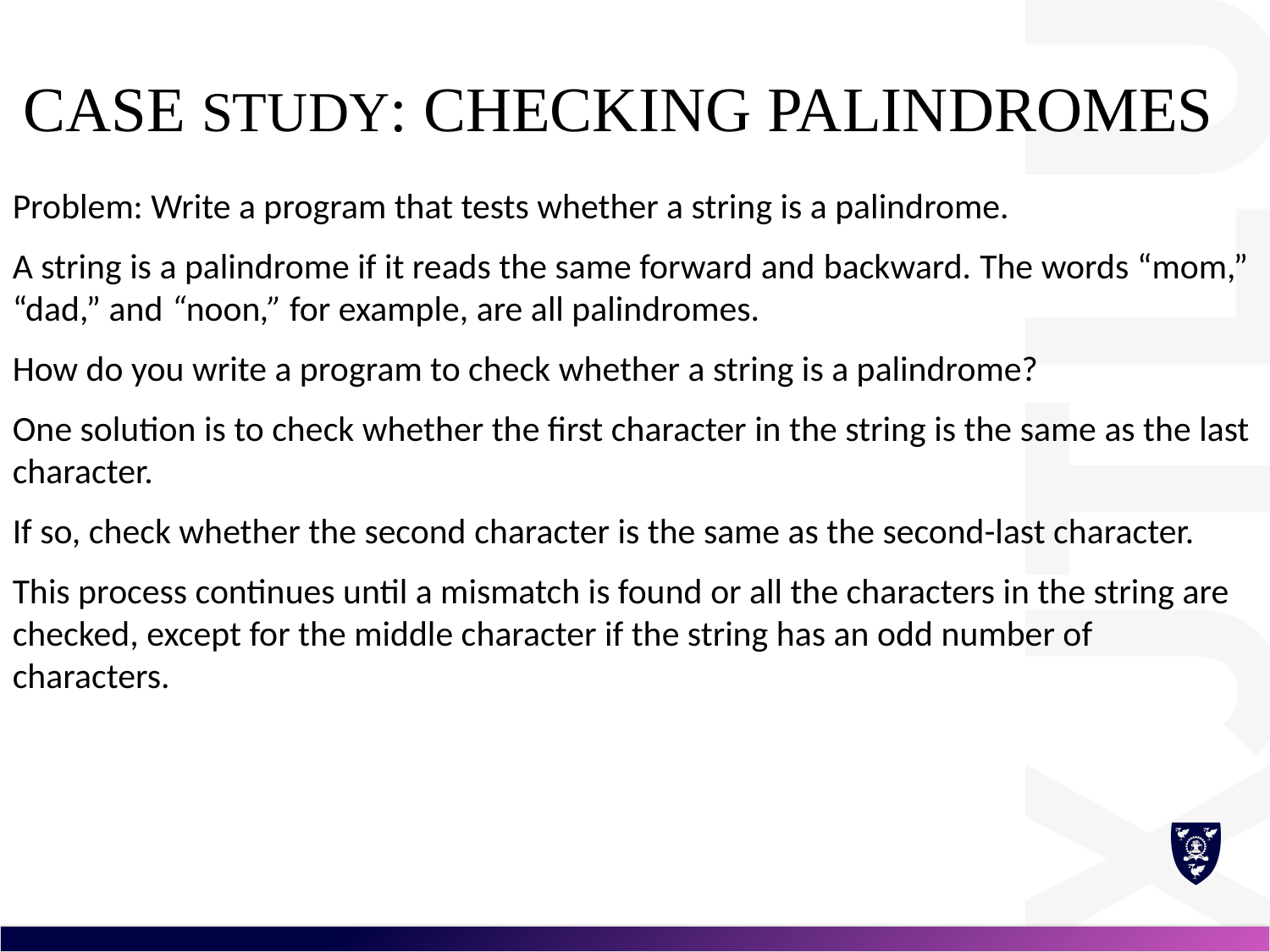

# Case Study: Checking Palindromes
Problem: Write a program that tests whether a string is a palindrome.
A string is a palindrome if it reads the same forward and backward. The words “mom,” “dad,” and “noon,” for example, are all palindromes.
How do you write a program to check whether a string is a palindrome?
One solution is to check whether the first character in the string is the same as the last character.
If so, check whether the second character is the same as the second-last character.
This process continues until a mismatch is found or all the characters in the string are checked, except for the middle character if the string has an odd number of characters.

59